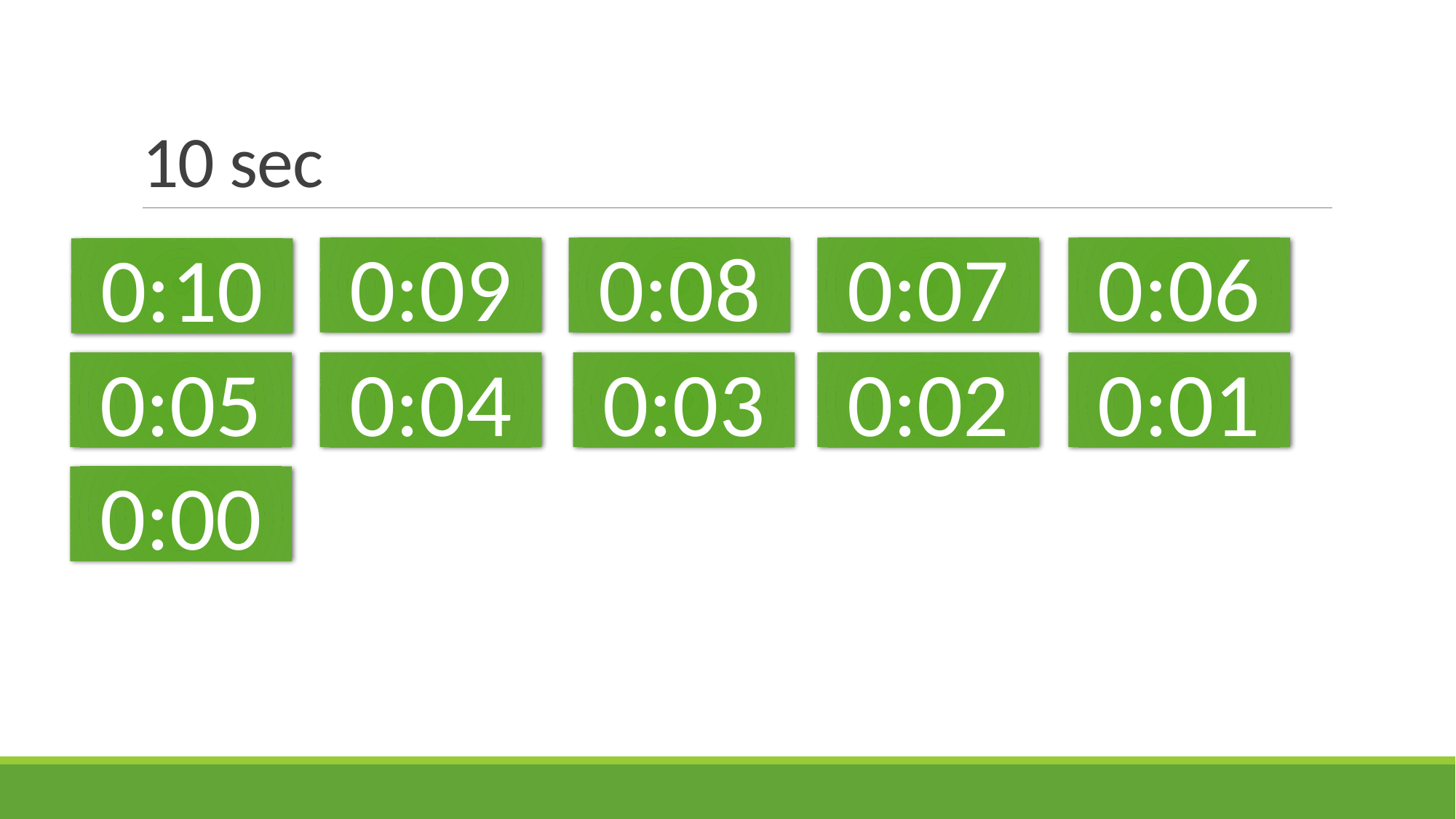

# 10 sec
0:09
0:08
0:07
0:06
0:10
0:05
0:04
0:03
0:02
0:01
0:00